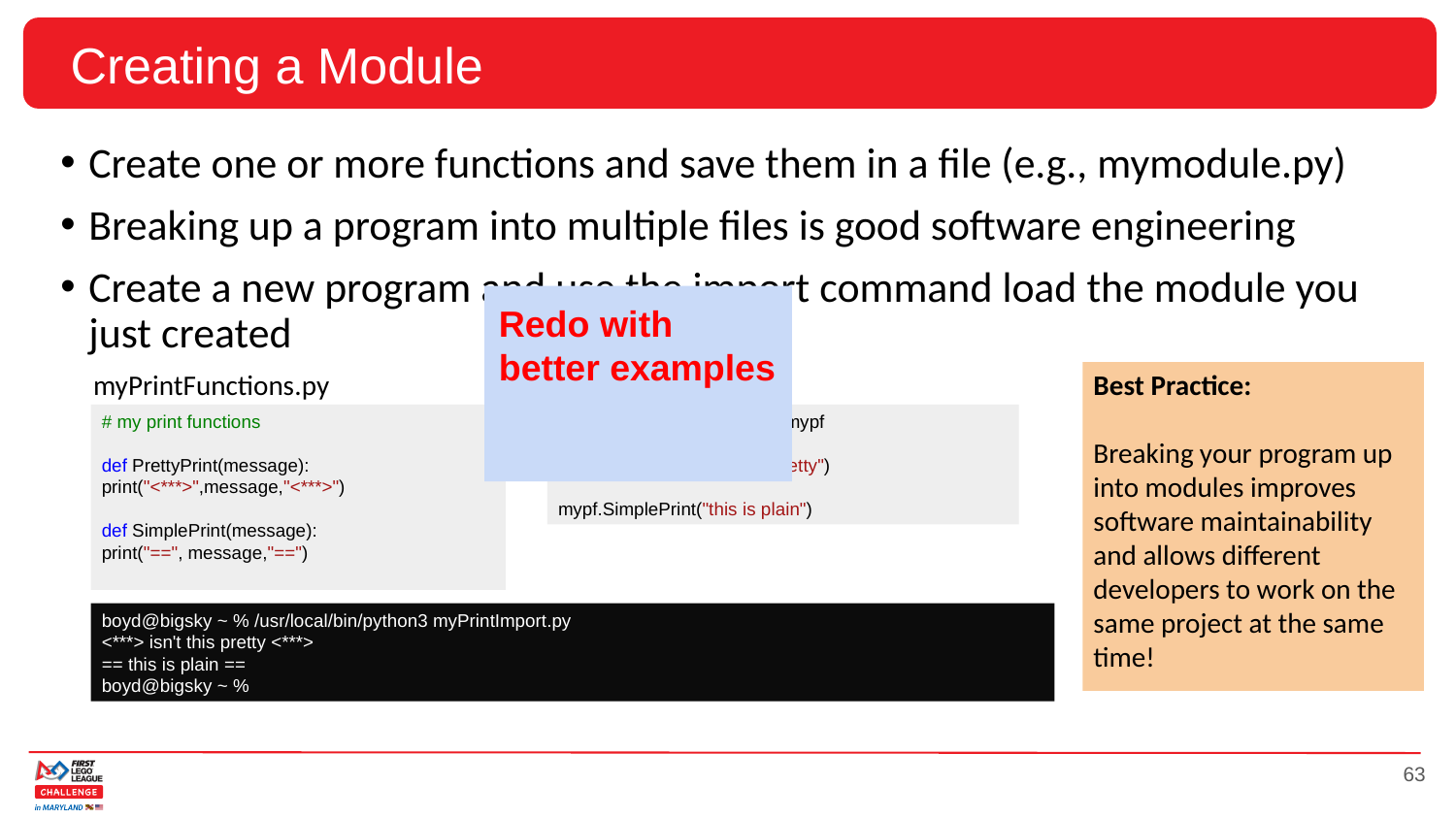

# Creating a Module

Create one or more functions and save them in a file (e.g., mymodule.py)
Breaking up a program into multiple files is good software engineering
Create a new program and use the import command load the module you just created

Redo with better examples
myPrintFunctions.py
myPrintImport.py
Best Practice:

Breaking your program up into modules improves software maintainability and allows different developers to work on the same project at the same time!
# my print functions
def PrettyPrint(message):
print("<***>",message,"<***>")
def SimplePrint(message):
print("==", message,"==")

import myPrintFunctions as mypf
mypf.PrettyPrint("isn't this pretty")
mypf.SimplePrint("this is plain")
boyd@bigsky ~ % /usr/local/bin/python3 myPrintImport.py
<***> isn't this pretty <***>
== this is plain ==
boyd@bigsky ~ %
63